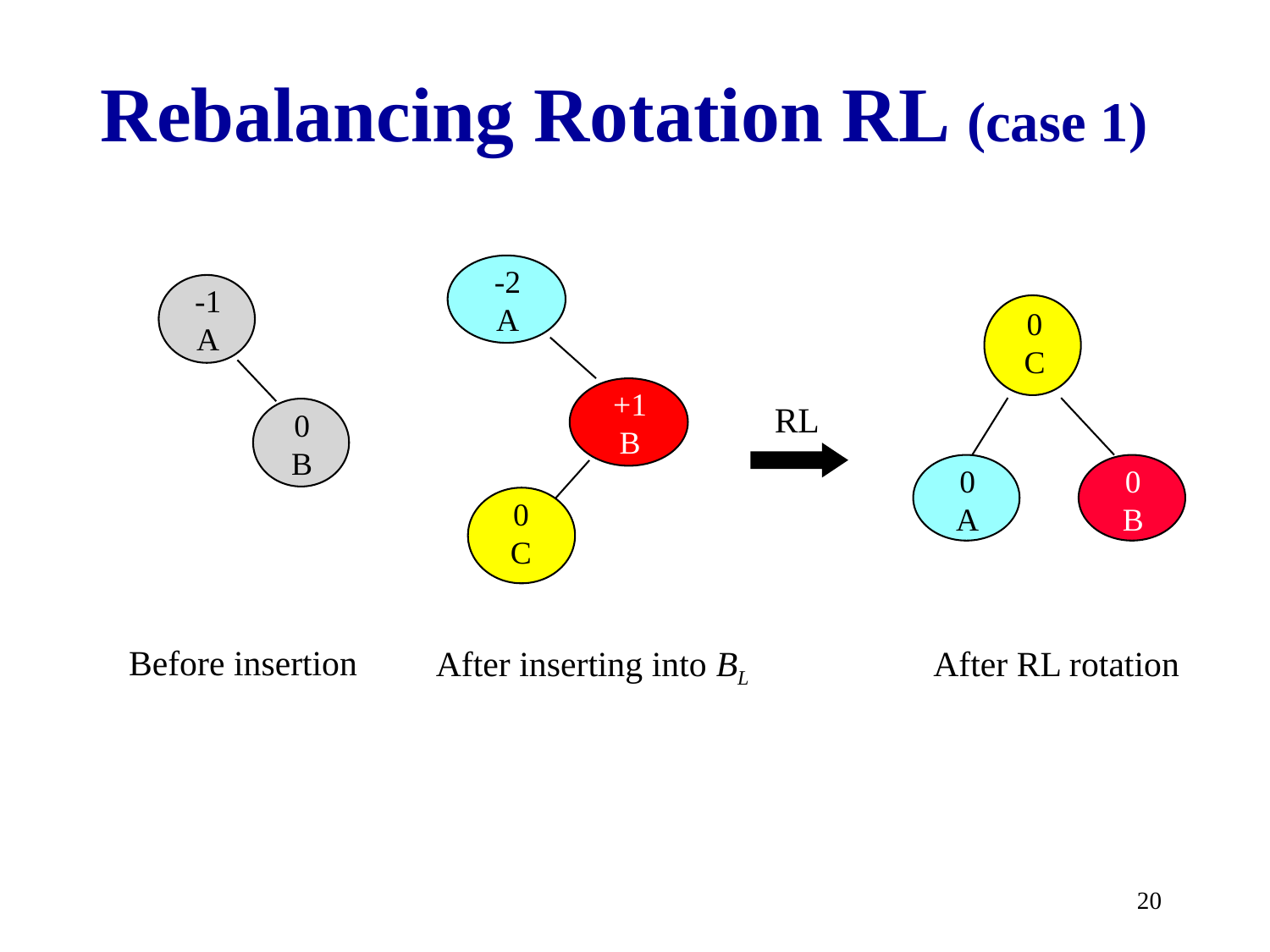

# Rebalancing Rotation RL (case 1)

-2
A

+1
B

0
C

-1
A

0
B

0
C

0
A

0
B
RL

Before insertion
After inserting into BL
After RL rotation
20